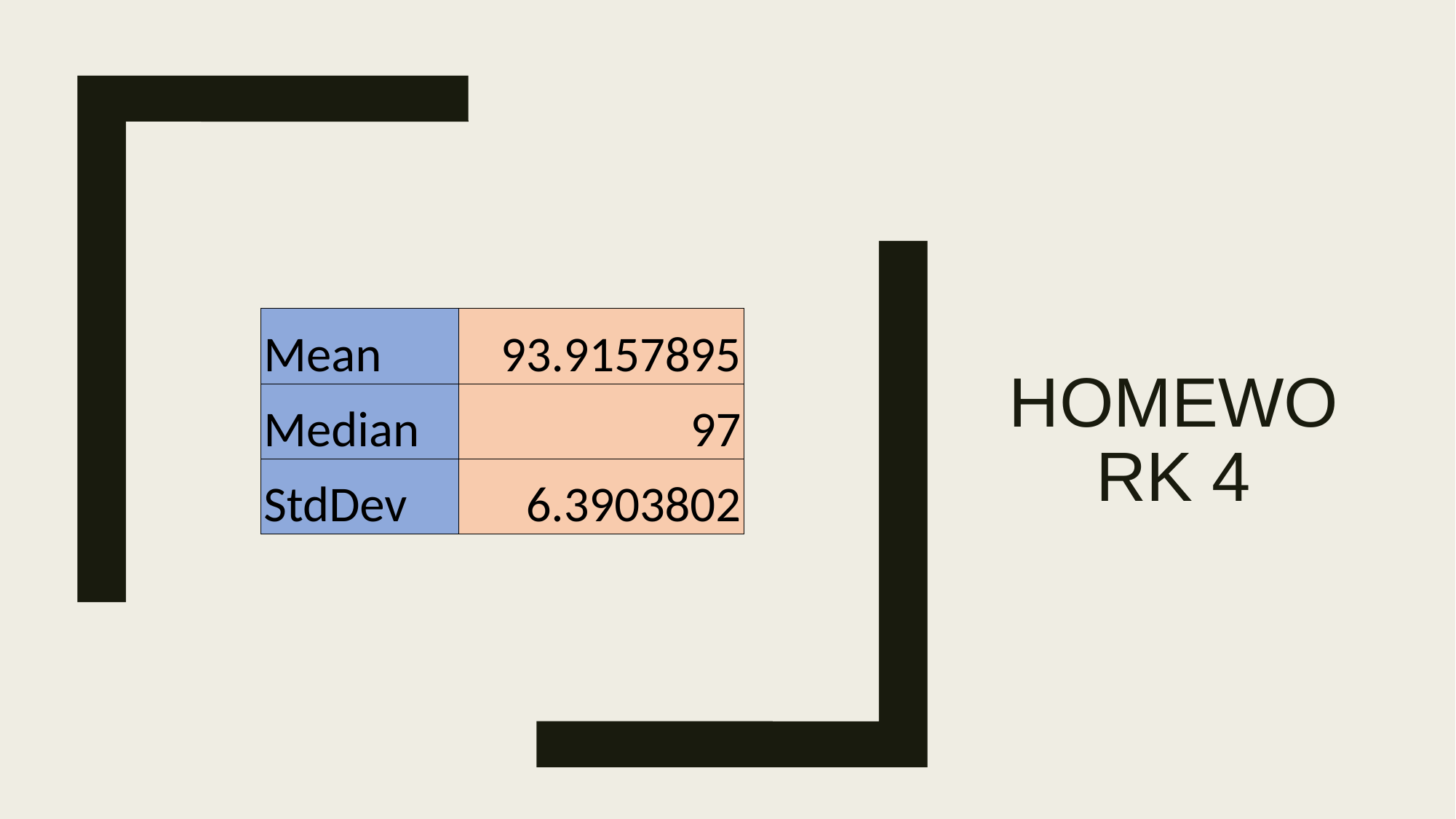

# Homework 4

| Mean | 93.9157895 |
| --- | --- |
| Median | 97 |
| StdDev | 6.3903802 |